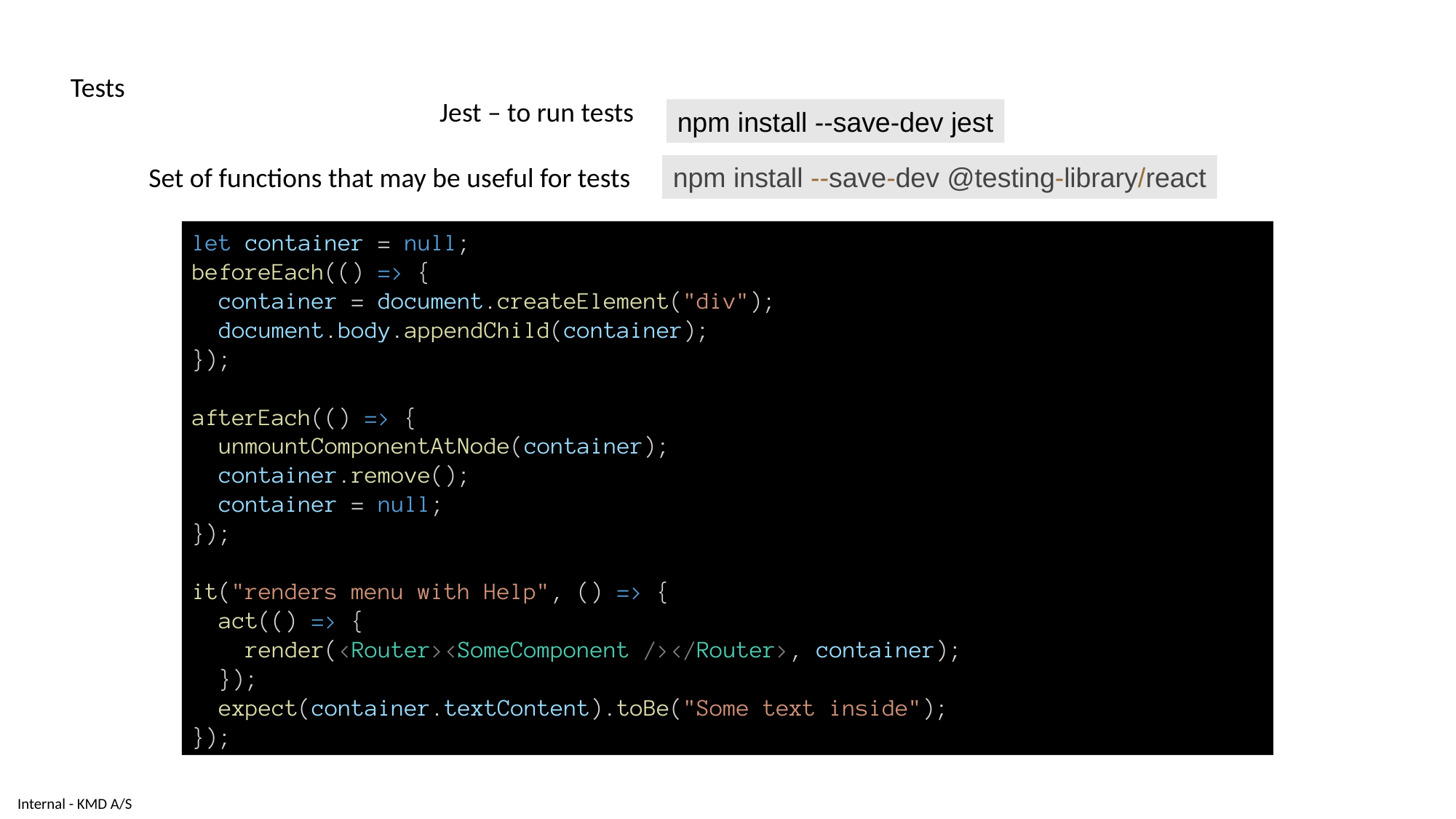

Tests
Jest – to run tests
npm install --save-dev jest
Set of functions that may be useful for tests
npm install --save-dev @testing-library/react
let container = null;
beforeEach(() => {
  container = document.createElement("div");
  document.body.appendChild(container);
});
afterEach(() => {
  unmountComponentAtNode(container);
  container.remove();
  container = null;
});
it("renders menu with Help", () => {
  act(() => {
    render(<Router><SomeComponent /></Router>, container);
  });
  expect(container.textContent).toBe("Some text inside");
});